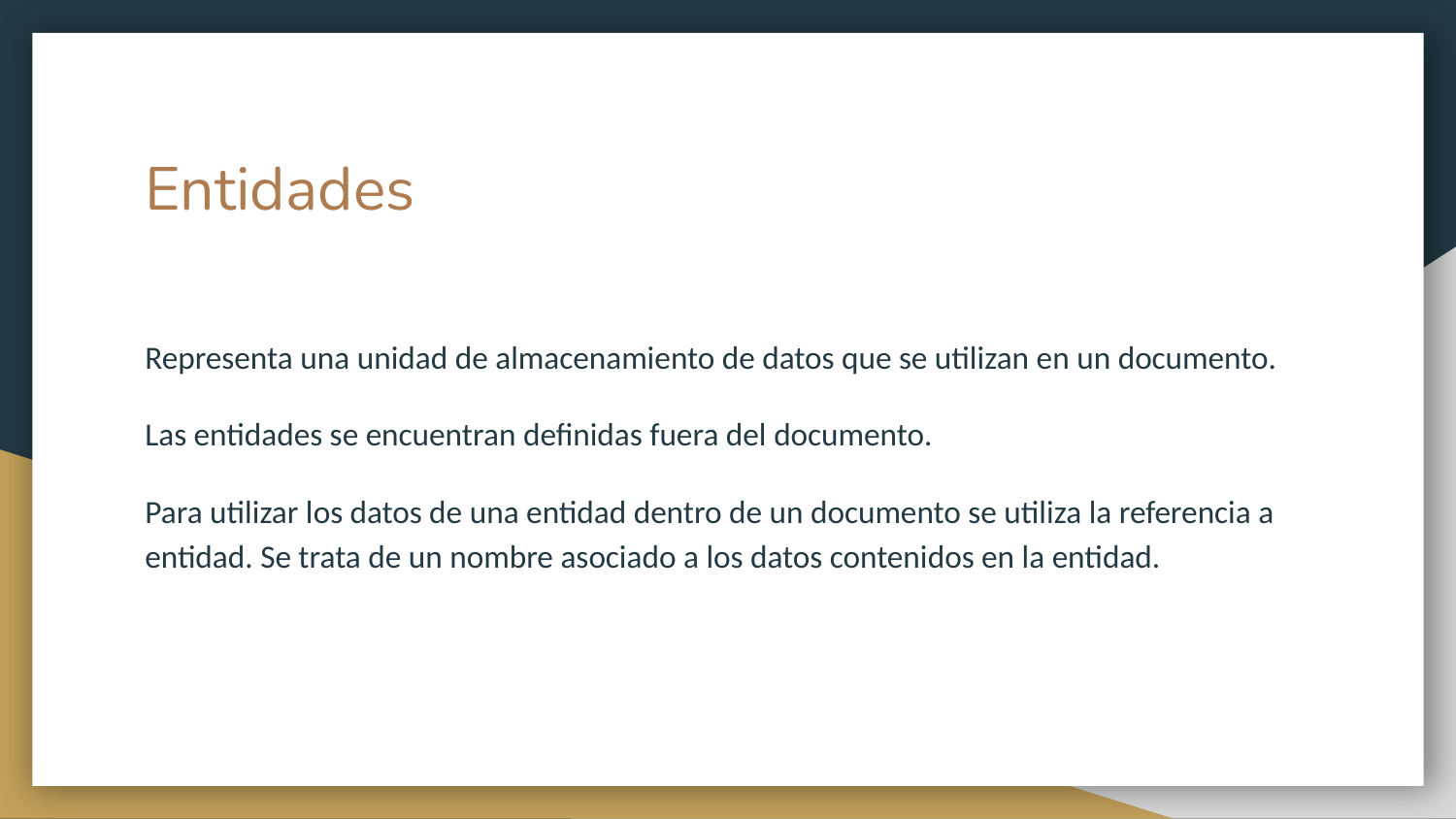

# Entidades
Representa una unidad de almacenamiento de datos que se utilizan en un documento.
Las entidades se encuentran definidas fuera del documento.
Para utilizar los datos de una entidad dentro de un documento se utiliza la referencia a entidad. Se trata de un nombre asociado a los datos contenidos en la entidad.